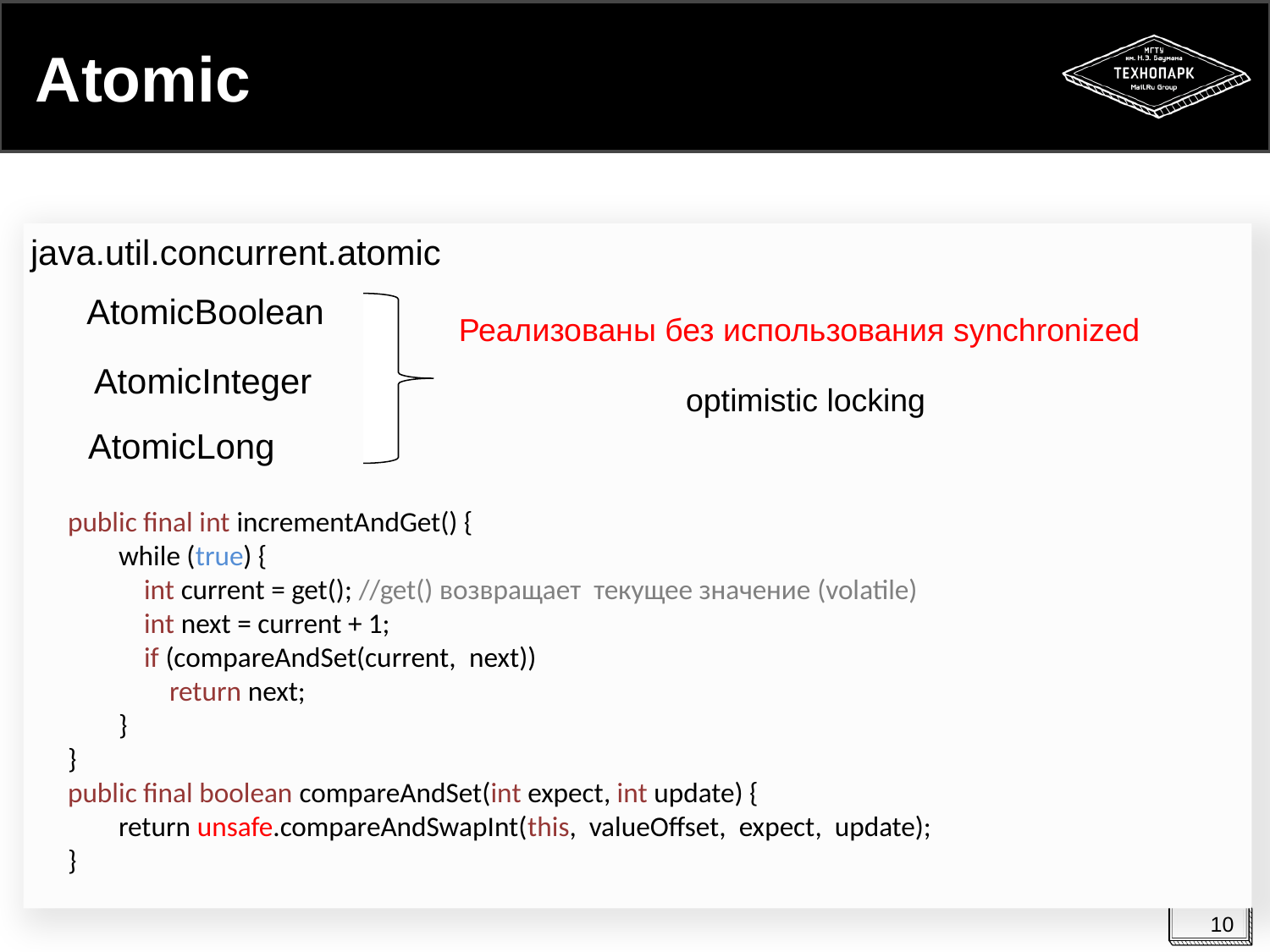

# Atomic
java.util.concurrent.atomic

AtomicBoolean

Реализованы без использования synchronized
AtomicInteger
optimistic locking
AtomicLong
public final int incrementAndGet() {
        while (true) {
            int current = get(); //get() возвращает  текущее значение (volatile)
            int next = current + 1;
            if (compareAndSet(current,  next))
                return next;
        }
}
public final boolean compareAndSet(int expect, int update) {
        return unsafe.compareAndSwapInt(this,  valueOffset,  expect,  update);
}
10